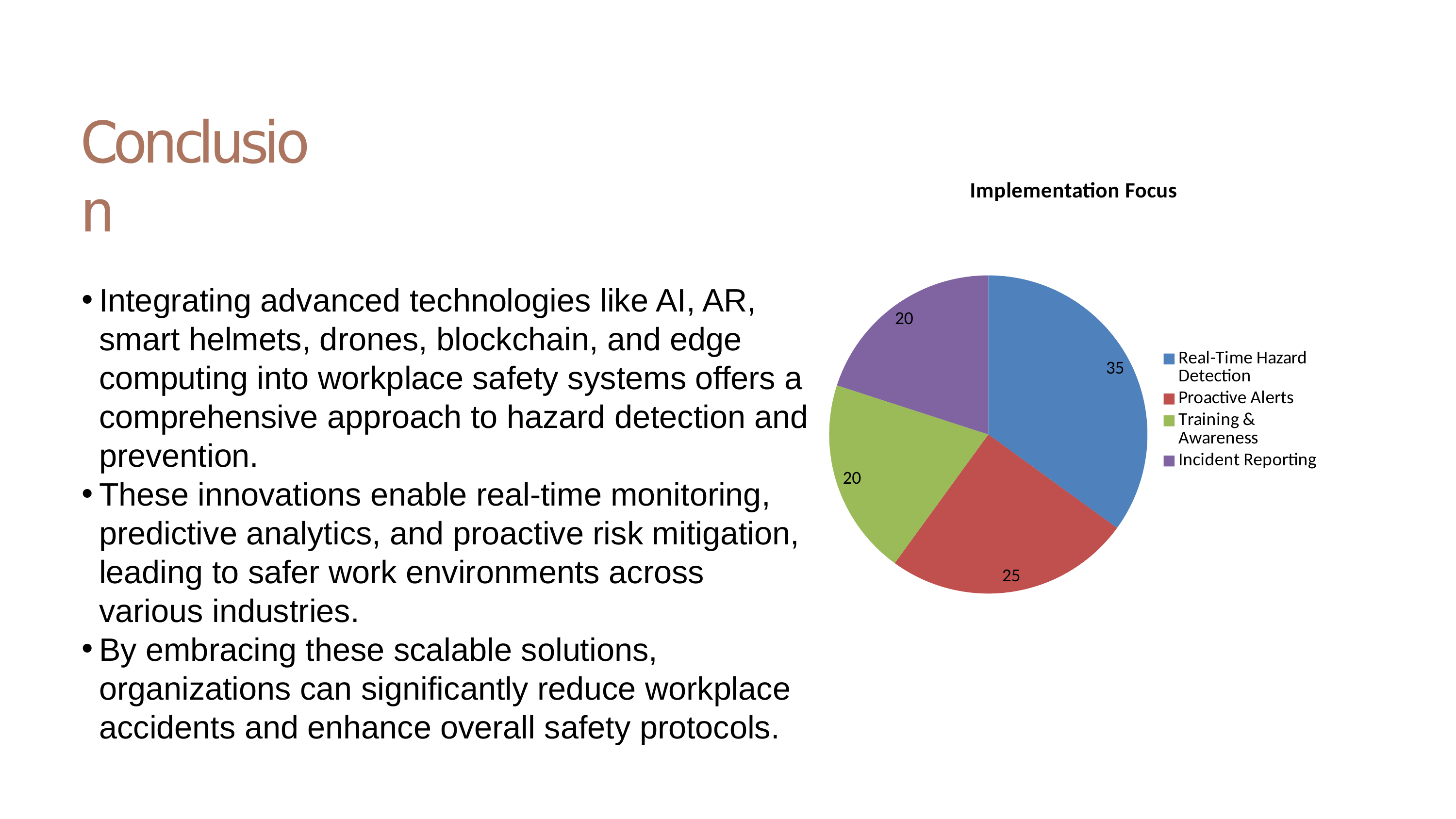

# Conclusion

### Chart:

| Category | Implementation Focus |
|---|---|
| Real-Time Hazard Detection | 35.0 |
| Proactive Alerts | 25.0 |
| Training & Awareness | 20.0 |
| Incident Reporting | 20.0 |
Integrating advanced technologies like AI, AR, smart helmets, drones, blockchain, and edge computing into workplace safety systems offers a comprehensive approach to hazard detection and prevention.
These innovations enable real-time monitoring, predictive analytics, and proactive risk mitigation, leading to safer work environments across various industries.
By embracing these scalable solutions, organizations can significantly reduce workplace accidents and enhance overall safety protocols.